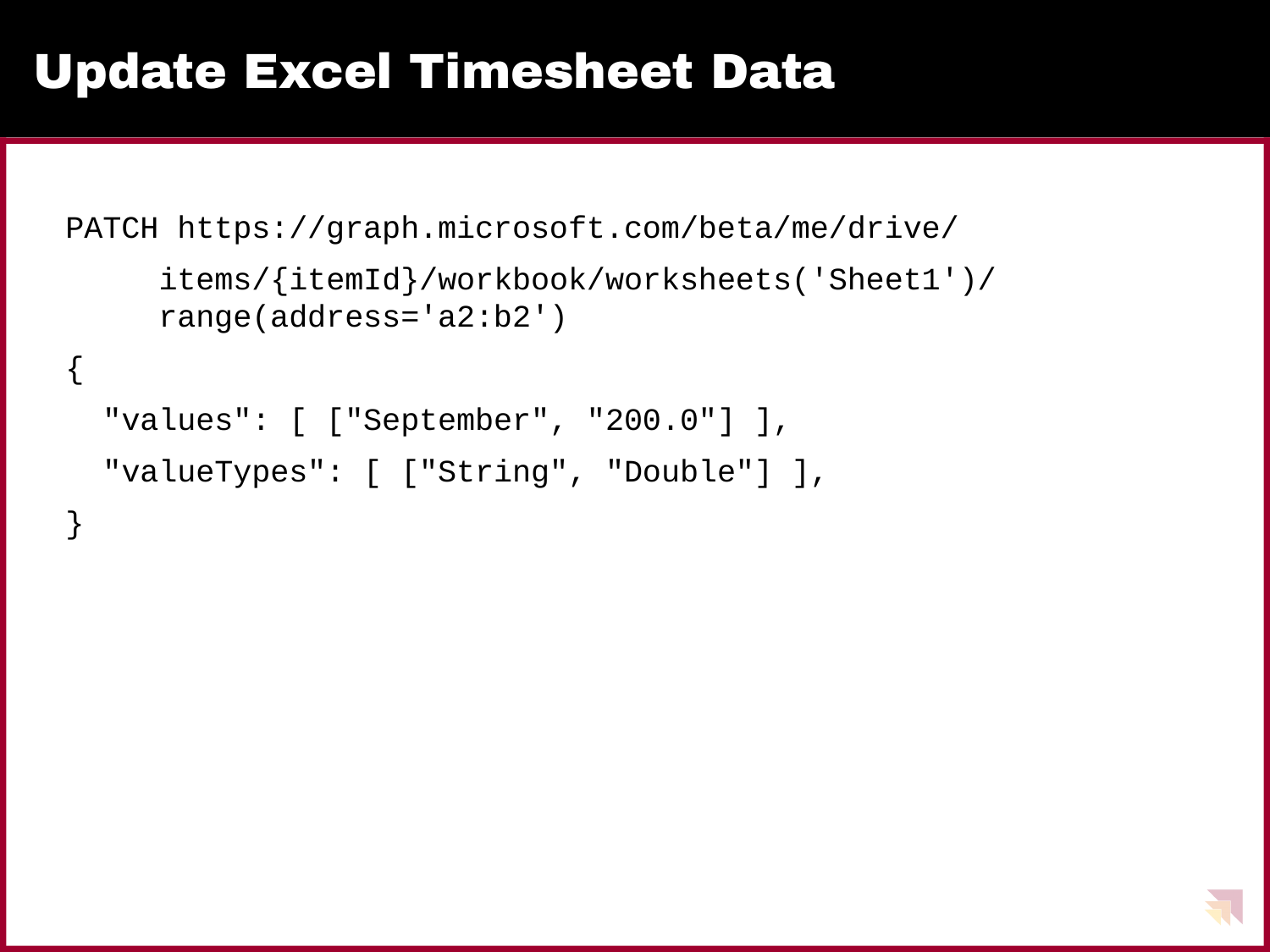

# Update Excel Timesheet Data
PATCH https://graph.microsoft.com/beta/me/drive/
     items/{itemId}/workbook/worksheets('Sheet1')/
     range(address='a2:b2')
{
  "values": [ ["September", "200.0"] ],
  "valueTypes": [ ["String", "Double"] ],
}